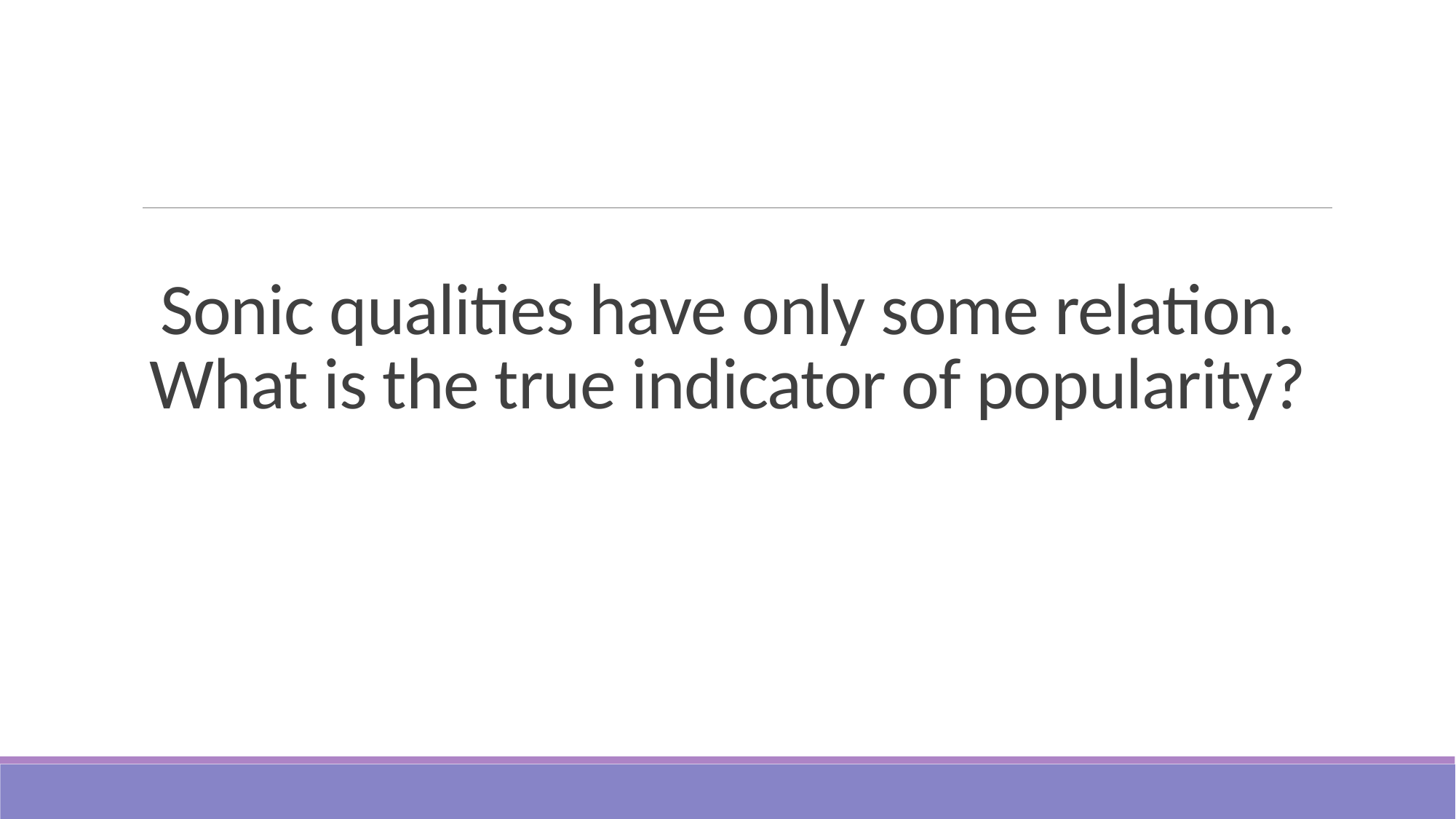

# Sonic qualities have only some relation. What is the true indicator of popularity?